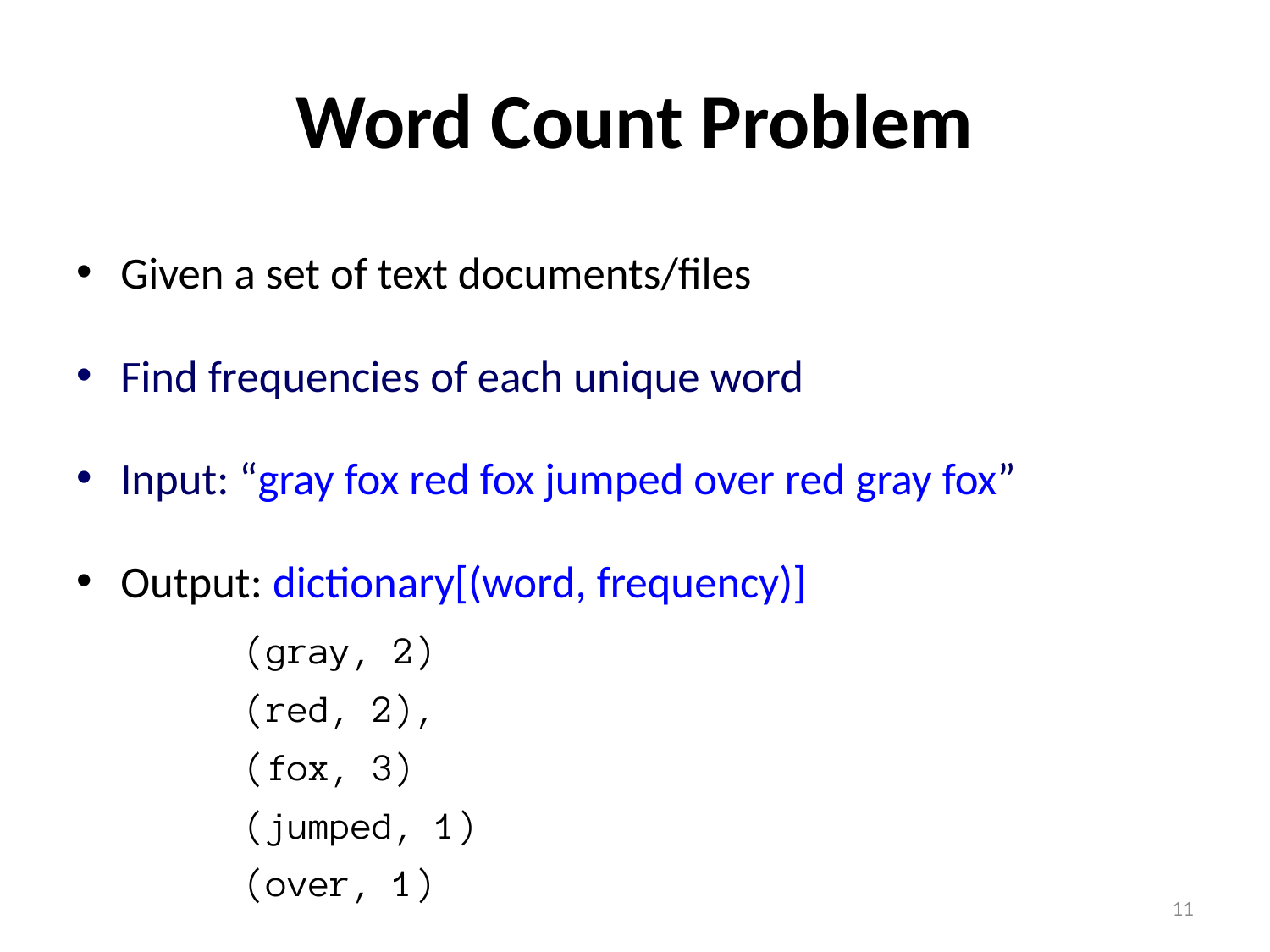

# Word Count Problem
Given a set of text documents/files
Find frequencies of each unique word
Input: “gray fox red fox jumped over red gray fox”
Output: dictionary[(word, frequency)]
(gray, 2)
(red, 2),
(fox, 3)
(jumped, 1)
(over, 1)
11